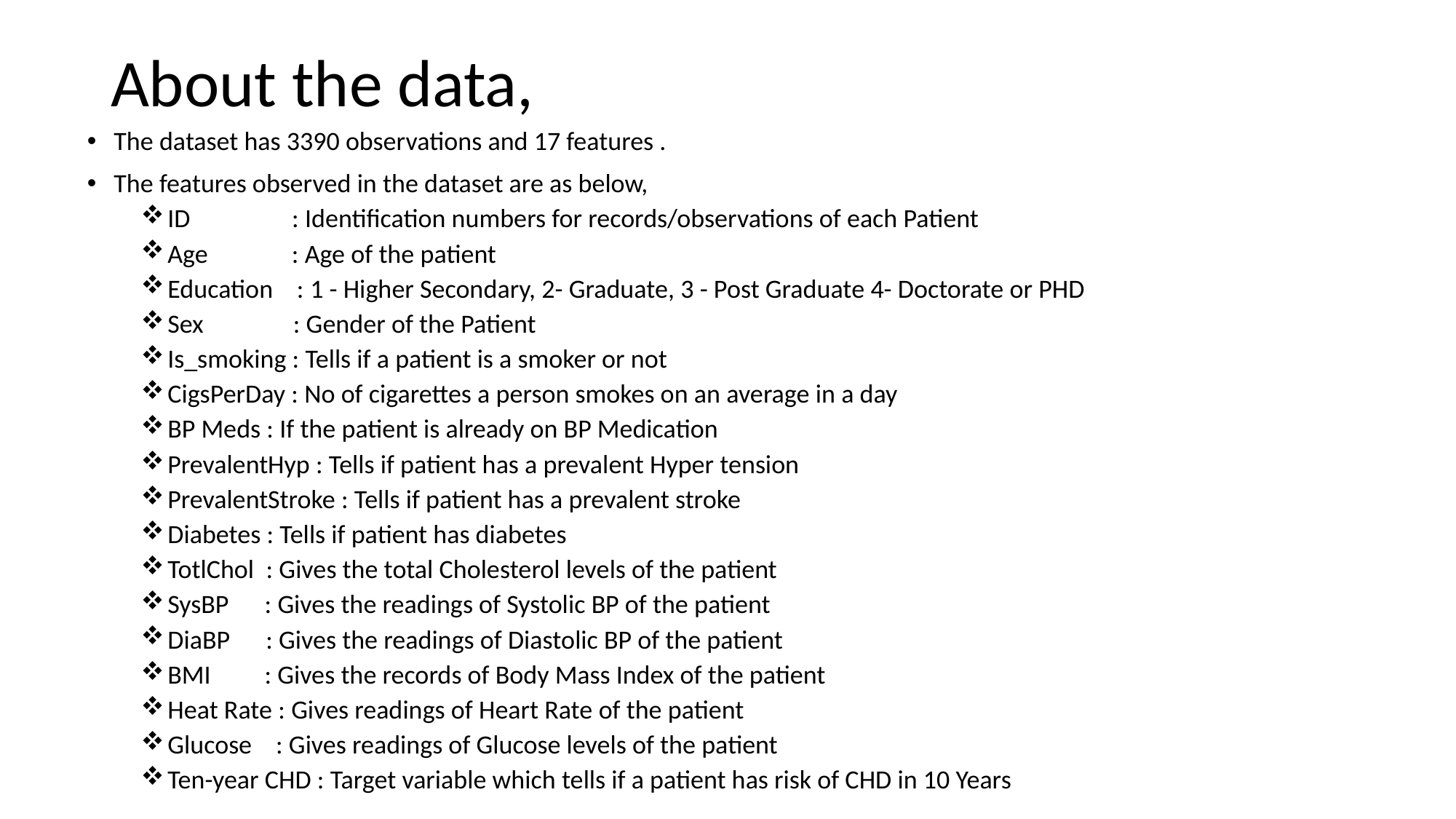

About the data,
The dataset has 3390 observations and 17 features .
The features observed in the dataset are as below,
ID                 : Identification numbers for records/observations of each Patient
Age              : Age of the patient
Education    : 1 - Higher Secondary, 2- Graduate, 3 - Post Graduate 4- Doctorate or PHD
Sex               : Gender of the Patient
Is_smoking : Tells if a patient is a smoker or not
CigsPerDay : No of cigarettes a person smokes on an average in a day
BP Meds : If the patient is already on BP Medication
PrevalentHyp : Tells if patient has a prevalent Hyper tension
PrevalentStroke : Tells if patient has a prevalent stroke
Diabetes : Tells if patient has diabetes
TotlChol  : Gives the total Cholesterol levels of the patient
SysBP      : Gives the readings of Systolic BP of the patient
DiaBP      : Gives the readings of Diastolic BP of the patient
BMI         : Gives the records of Body Mass Index of the patient
Heat Rate : Gives readings of Heart Rate of the patient
Glucose    : Gives readings of Glucose levels of the patient
Ten-year CHD : Target variable which tells if a patient has risk of CHD in 10 Years